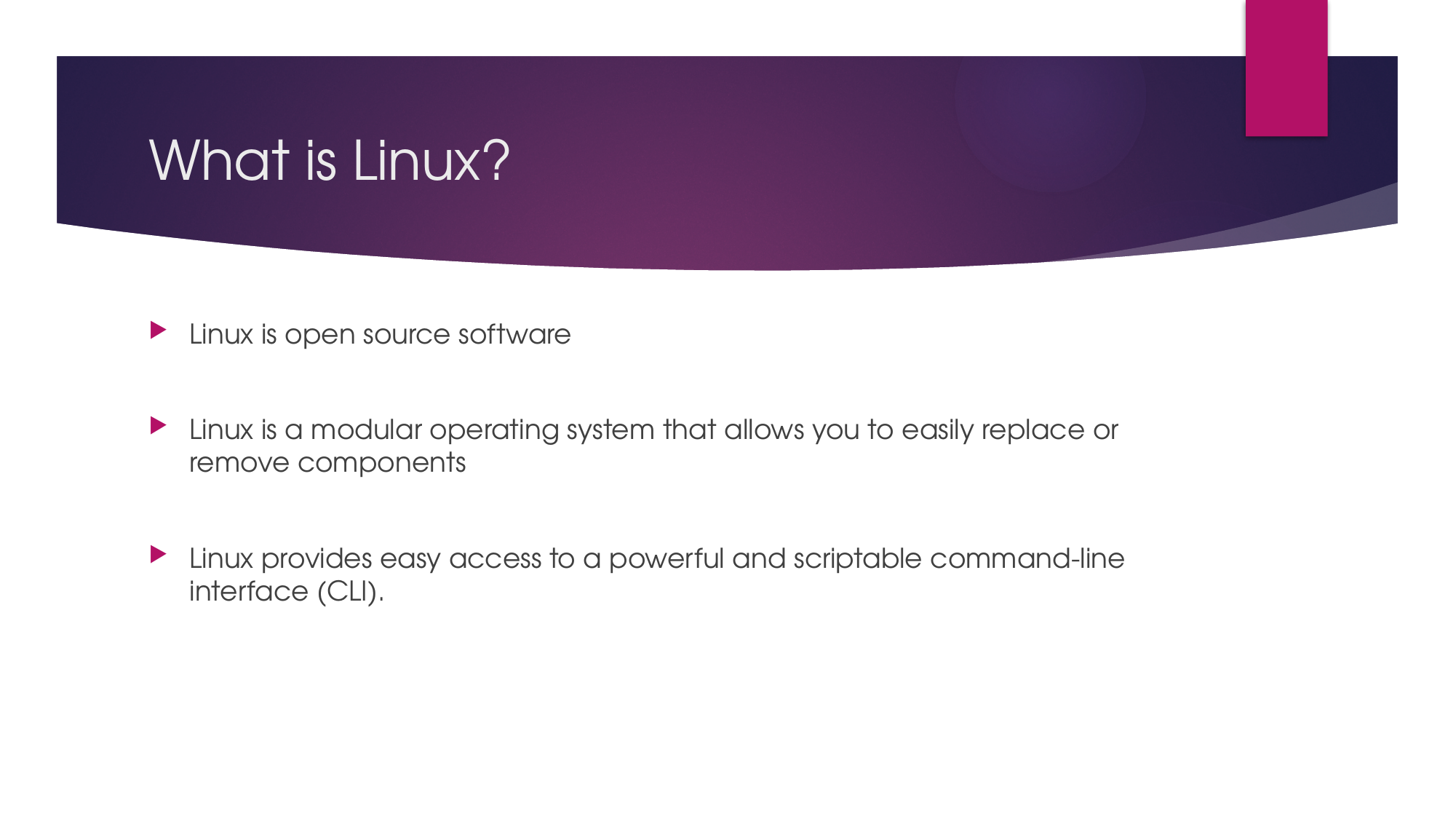

# What is Linux?
Linux is open source software

Linux is a modular operating system that allows you to easily replace or remove components

Linux provides easy access to a powerful and scriptable command-line interface (CLI).